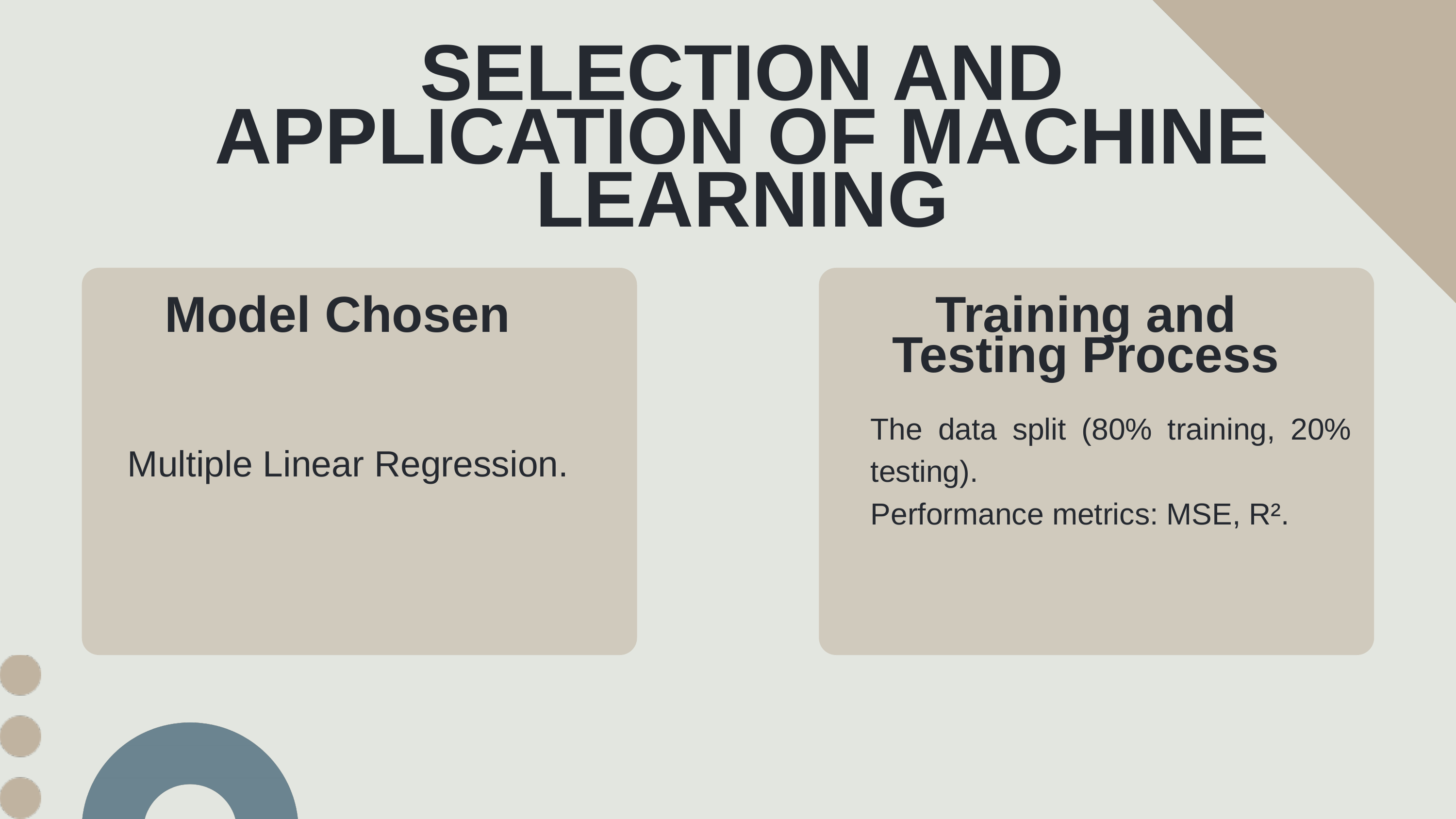

SELECTION AND APPLICATION OF MACHINE LEARNING

Model Chosen
Training and Testing Process
The data split (80% training, 20% testing).
Performance metrics: MSE, R².
Multiple Linear Regression.